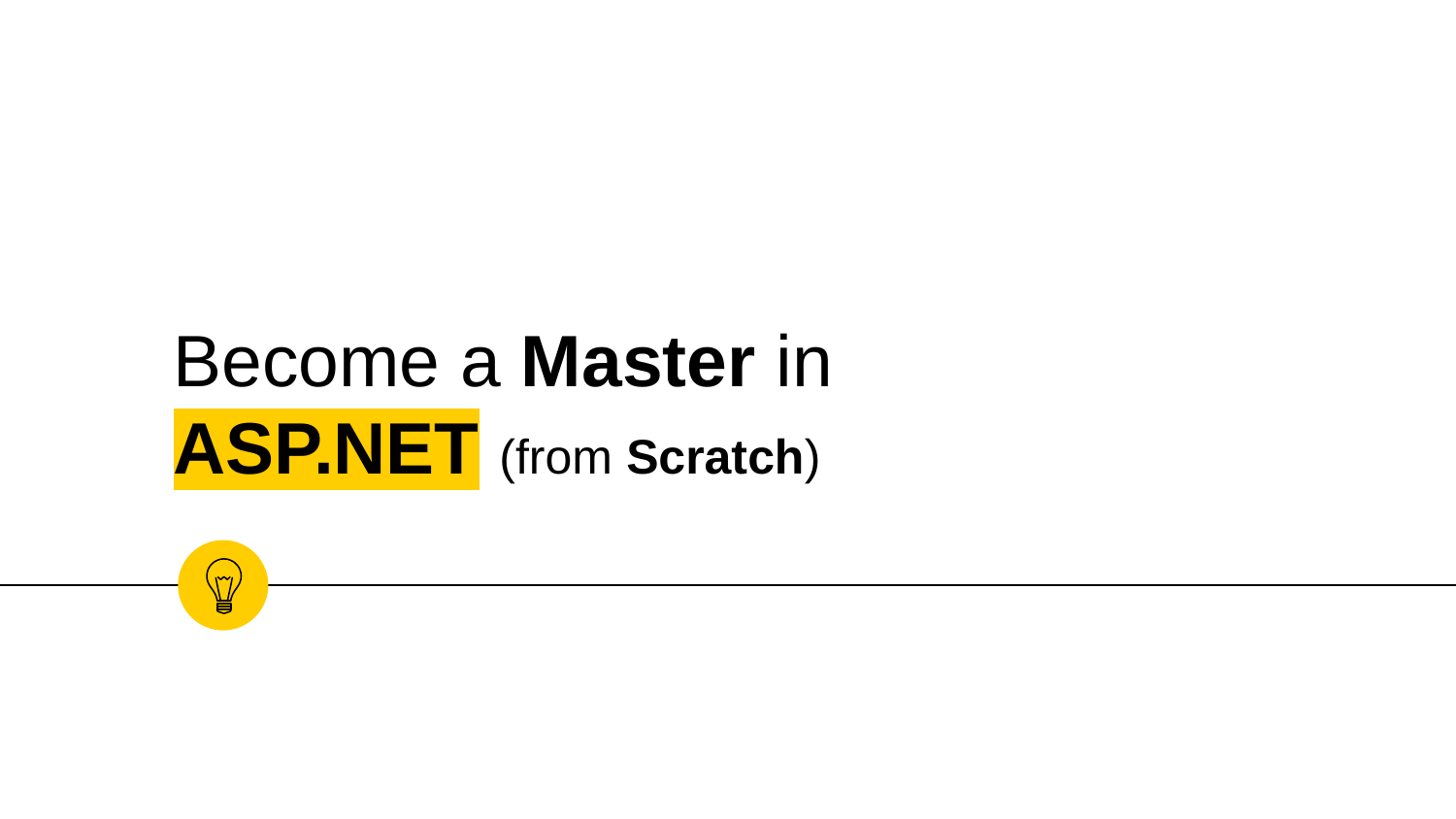

# Become a Master in ASP.NET (from Scratch)